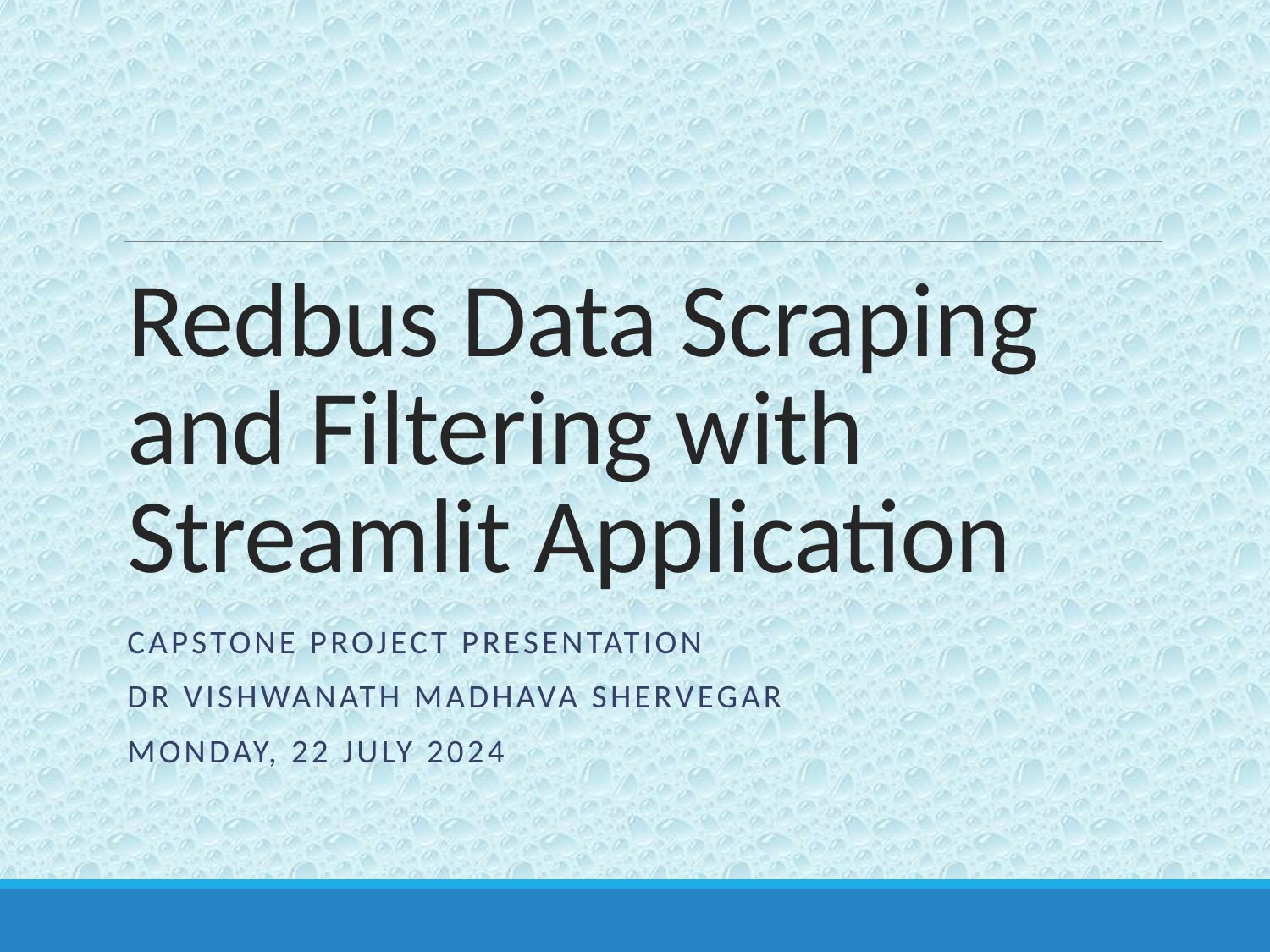

# Redbus Data Scraping and Filtering with Streamlit Application
Capstone Project Presentation
Dr Vishwanath Madhava Shervegar
Monday, 22 July 2024